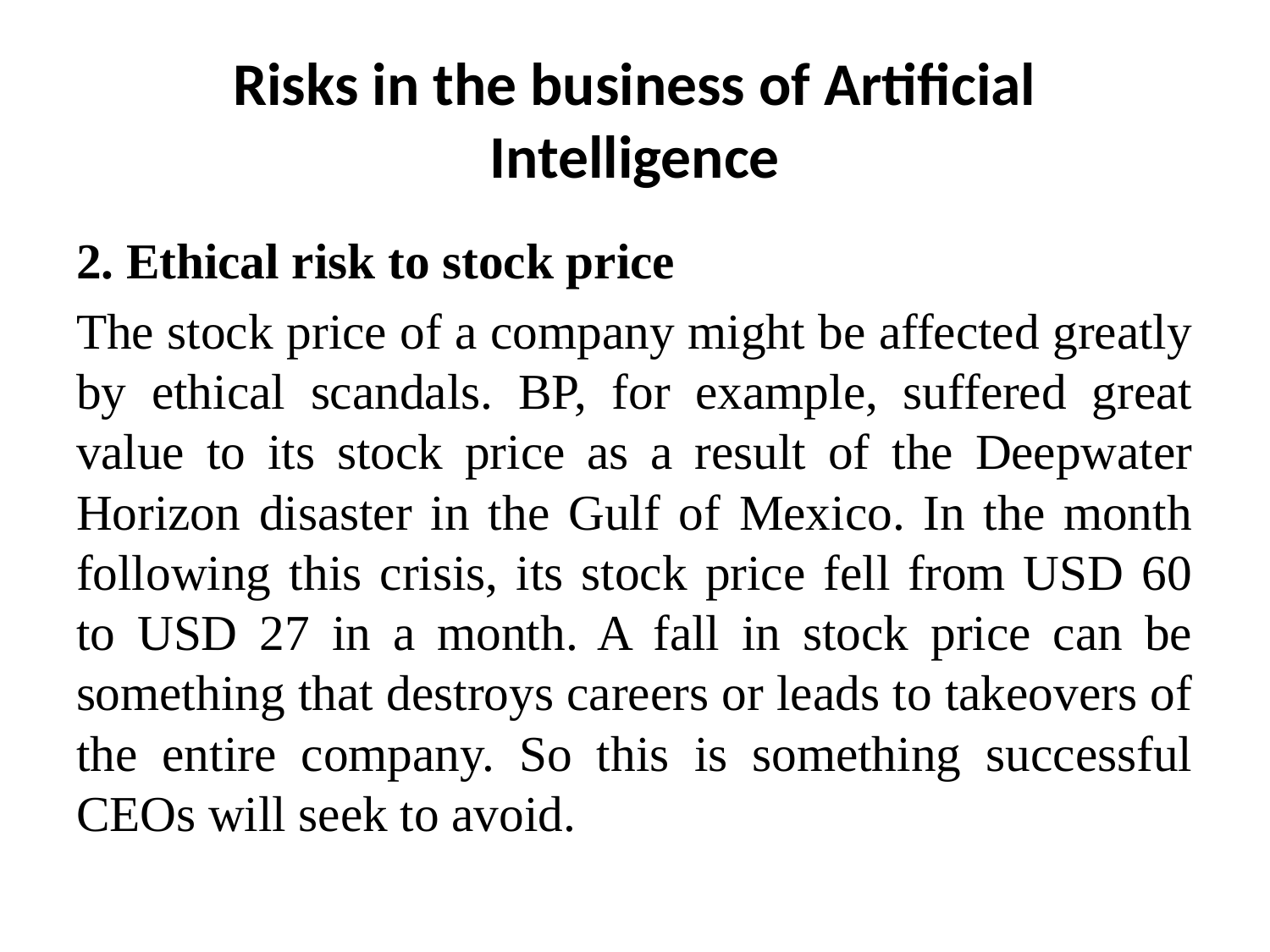

# Risks in the business of Artificial Intelligence
2. Ethical risk to stock price
The stock price of a company might be affected greatly by ethical scandals. BP, for example, suffered great value to its stock price as a result of the Deepwater Horizon disaster in the Gulf of Mexico. In the month following this crisis, its stock price fell from USD 60 to USD 27 in a month. A fall in stock price can be something that destroys careers or leads to takeovers of the entire company. So this is something successful CEOs will seek to avoid.